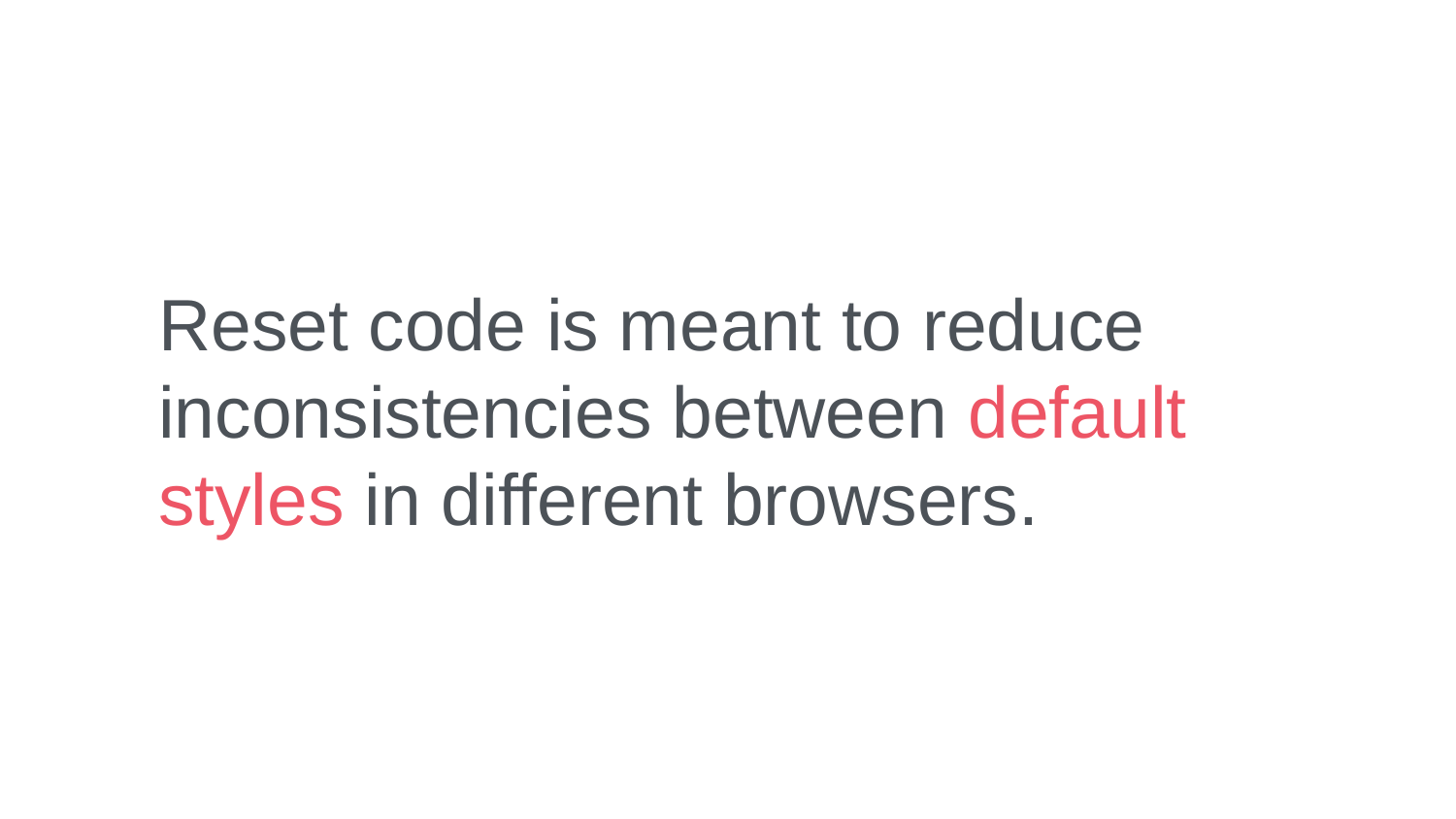

Reset code is meant to reduce inconsistencies between default styles in different browsers.